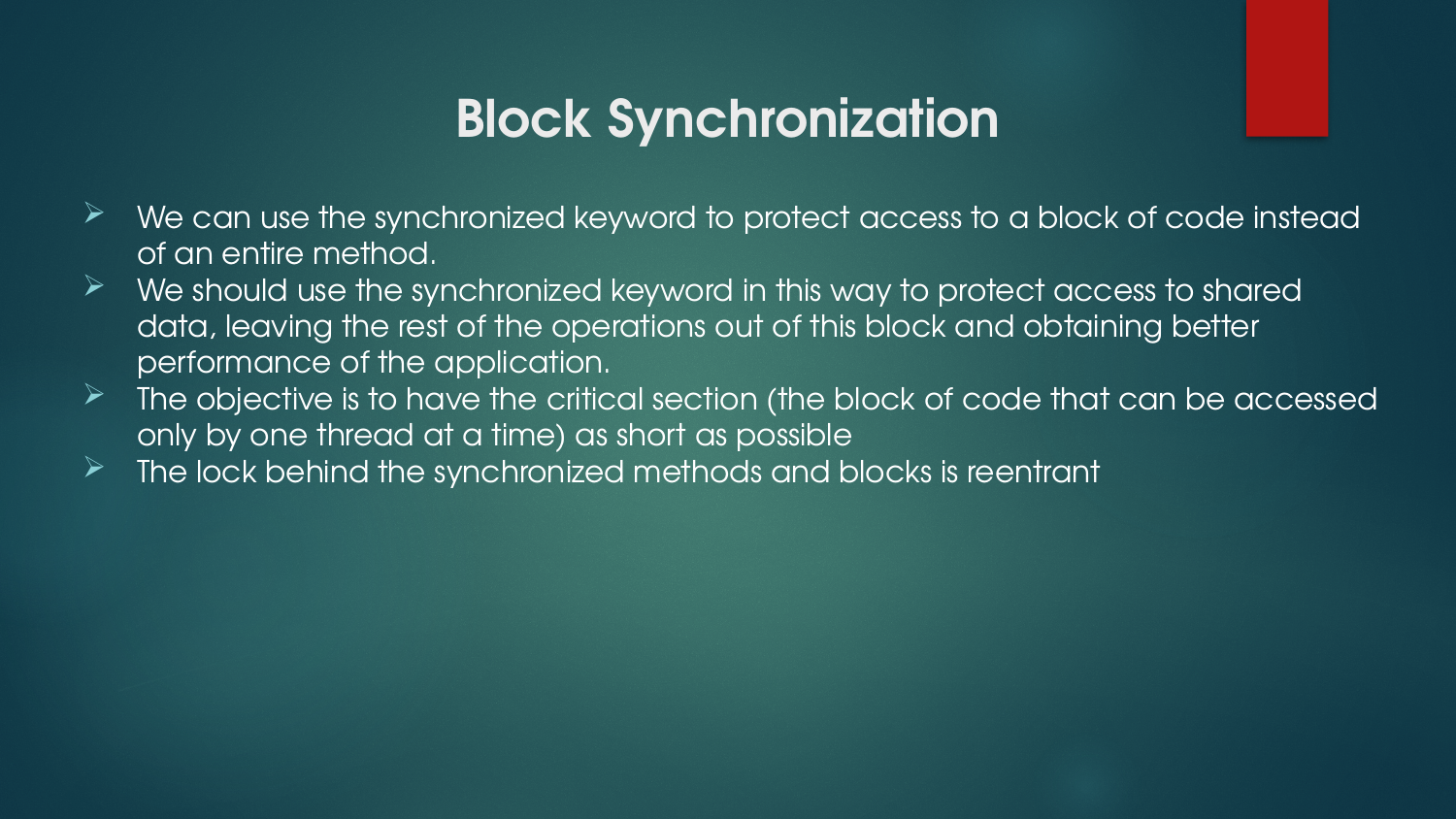

# Block Synchronization
We can use the synchronized keyword to protect access to a block of code instead of an entire method.
We should use the synchronized keyword in this way to protect access to shared data, leaving the rest of the operations out of this block and obtaining better performance of the application.
The objective is to have the critical section (the block of code that can be accessed only by one thread at a time) as short as possible
The lock behind the synchronized methods and blocks is reentrant